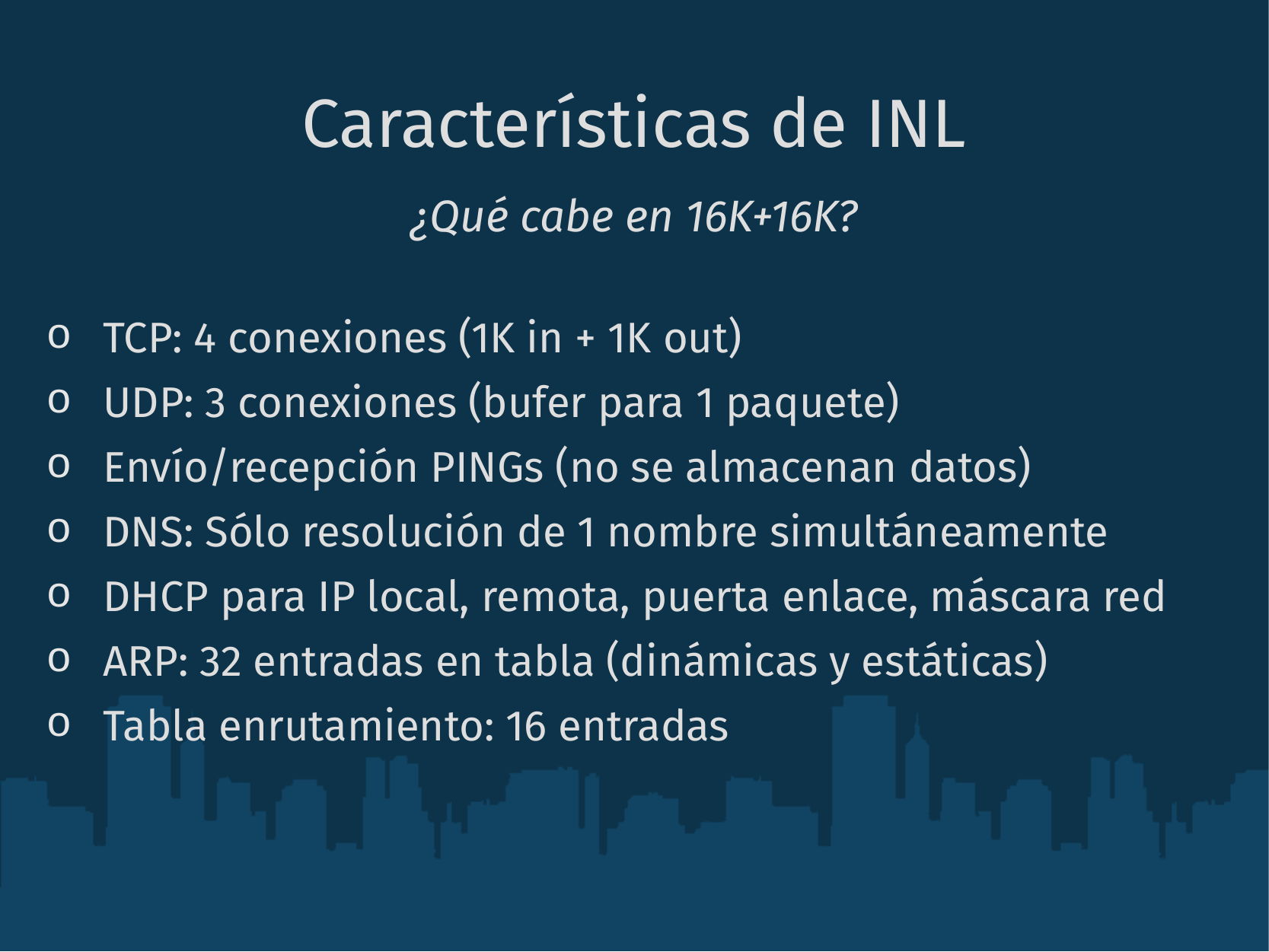

# Características de INL ¿Qué cabe en 16K+16K?
TCP: 4 conexiones (1K in + 1K out)
UDP: 3 conexiones (bufer para 1 paquete)
Envío/recepción PINGs (no se almacenan datos)
DNS: Sólo resolución de 1 nombre simultáneamente
DHCP para IP local, remota, puerta enlace, máscara red
ARP: 32 entradas en tabla (dinámicas y estáticas)
Tabla enrutamiento: 16 entradas